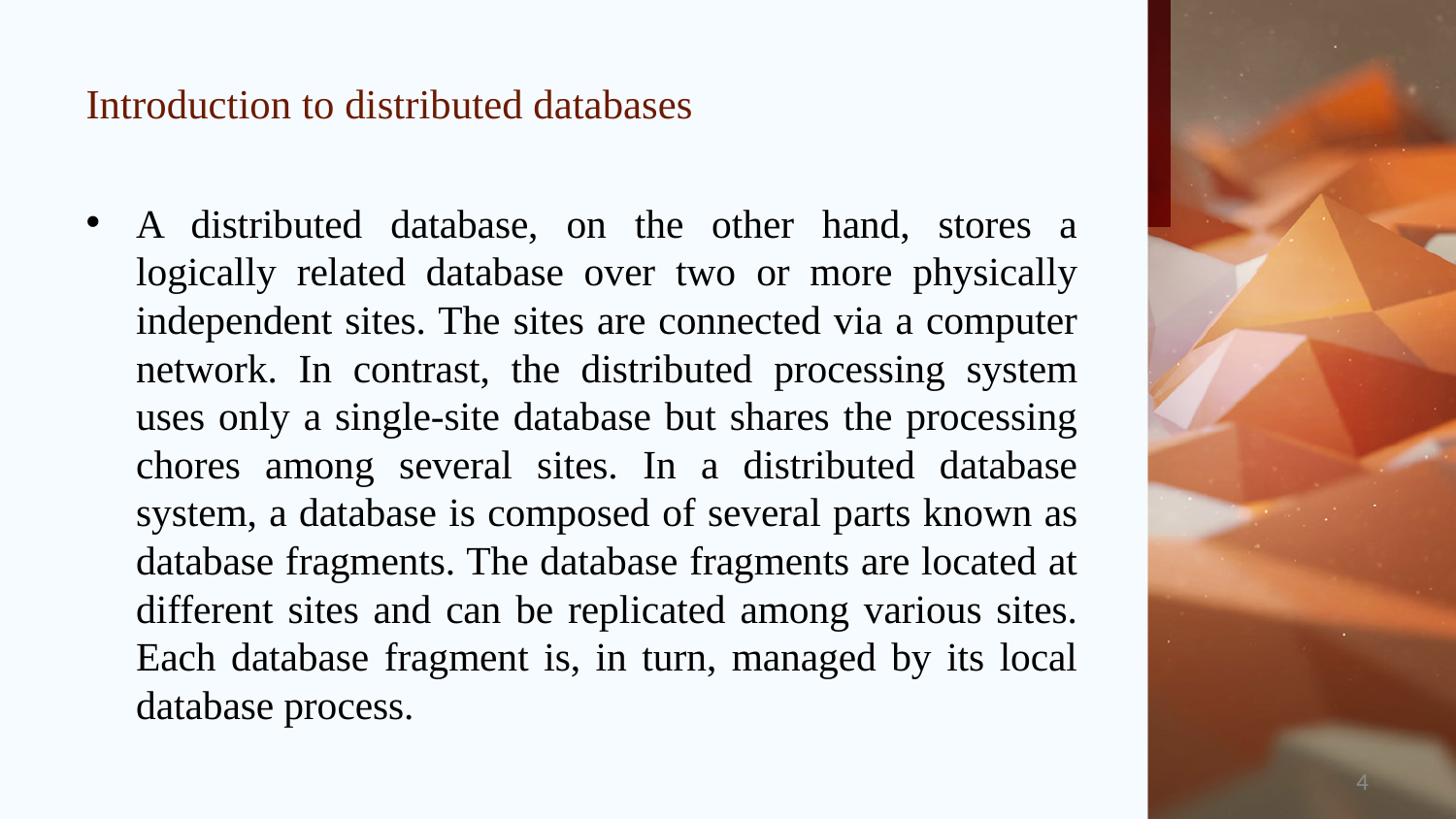

# Introduction to distributed databases
A distributed database, on the other hand, stores a logically related database over two or more physically independent sites. The sites are connected via a computer network. In contrast, the distributed processing system uses only a single-site database but shares the processing chores among several sites. In a distributed database system, a database is composed of several parts known as database fragments. The database fragments are located at different sites and can be replicated among various sites. Each database fragment is, in turn, managed by its local database process.
4